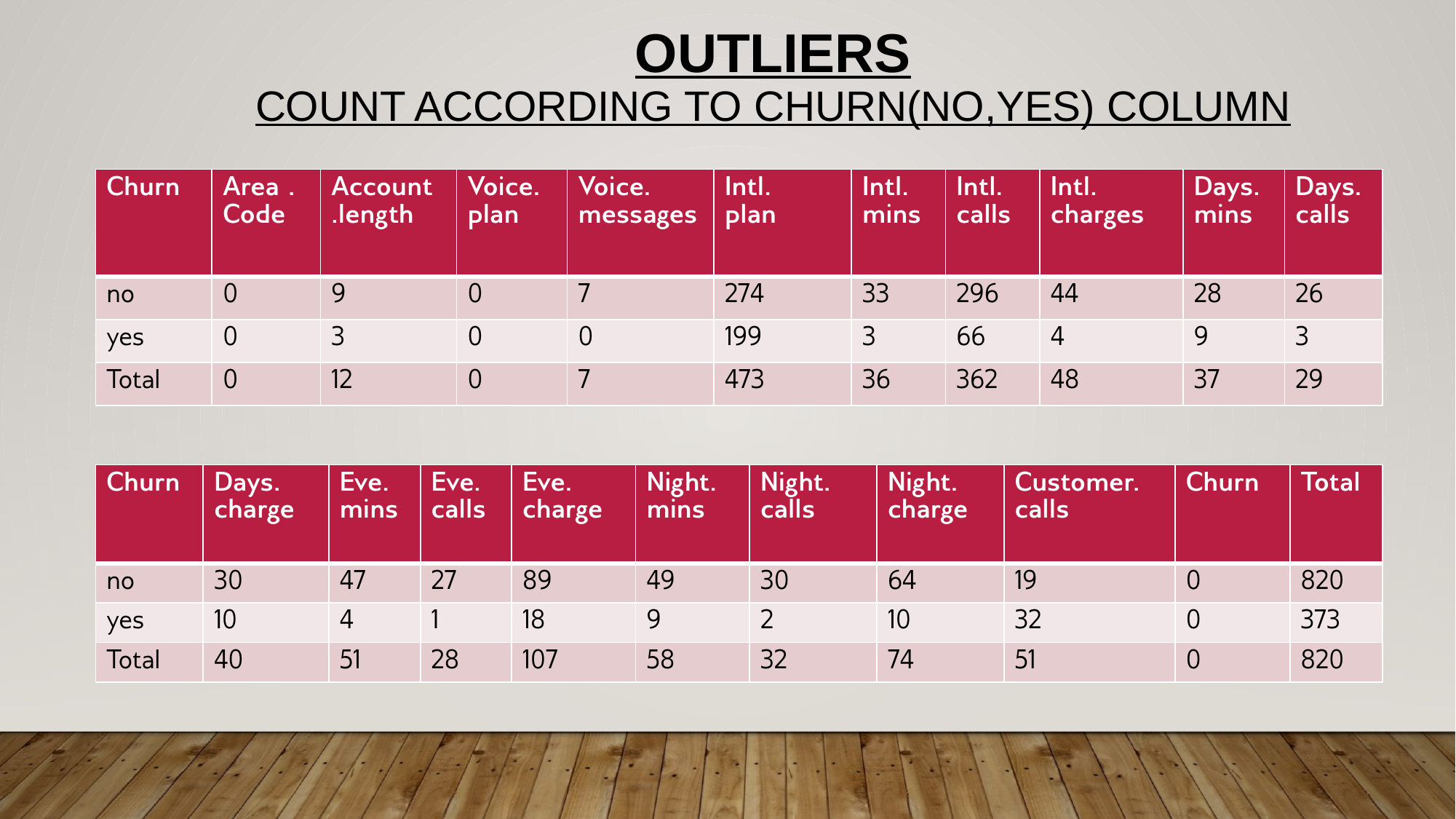

# Outliers count according to churn(no,yes) column
| Churn | Area . Code | Account .length | Voice. plan | Voice. messages | Intl. plan | Intl. mins | Intl. calls | Intl. charges | Days. mins | Days. calls |
| --- | --- | --- | --- | --- | --- | --- | --- | --- | --- | --- |
| no | 0 | 9 | 0 | 7 | 274 | 33 | 296 | 44 | 28 | 26 |
| yes | 0 | 3 | 0 | 0 | 199 | 3 | 66 | 4 | 9 | 3 |
| Total | 0 | 12 | 0 | 7 | 473 | 36 | 362 | 48 | 37 | 29 |
| Churn | Days. charge | Eve. mins | Eve. calls | Eve. charge | Night. mins | Night. calls | Night. charge | Customer. calls | Churn | Total |
| --- | --- | --- | --- | --- | --- | --- | --- | --- | --- | --- |
| no | 30 | 47 | 27 | 89 | 49 | 30 | 64 | 19 | 0 | 820 |
| yes | 10 | 4 | 1 | 18 | 9 | 2 | 10 | 32 | 0 | 373 |
| Total | 40 | 51 | 28 | 107 | 58 | 32 | 74 | 51 | 0 | 820 |